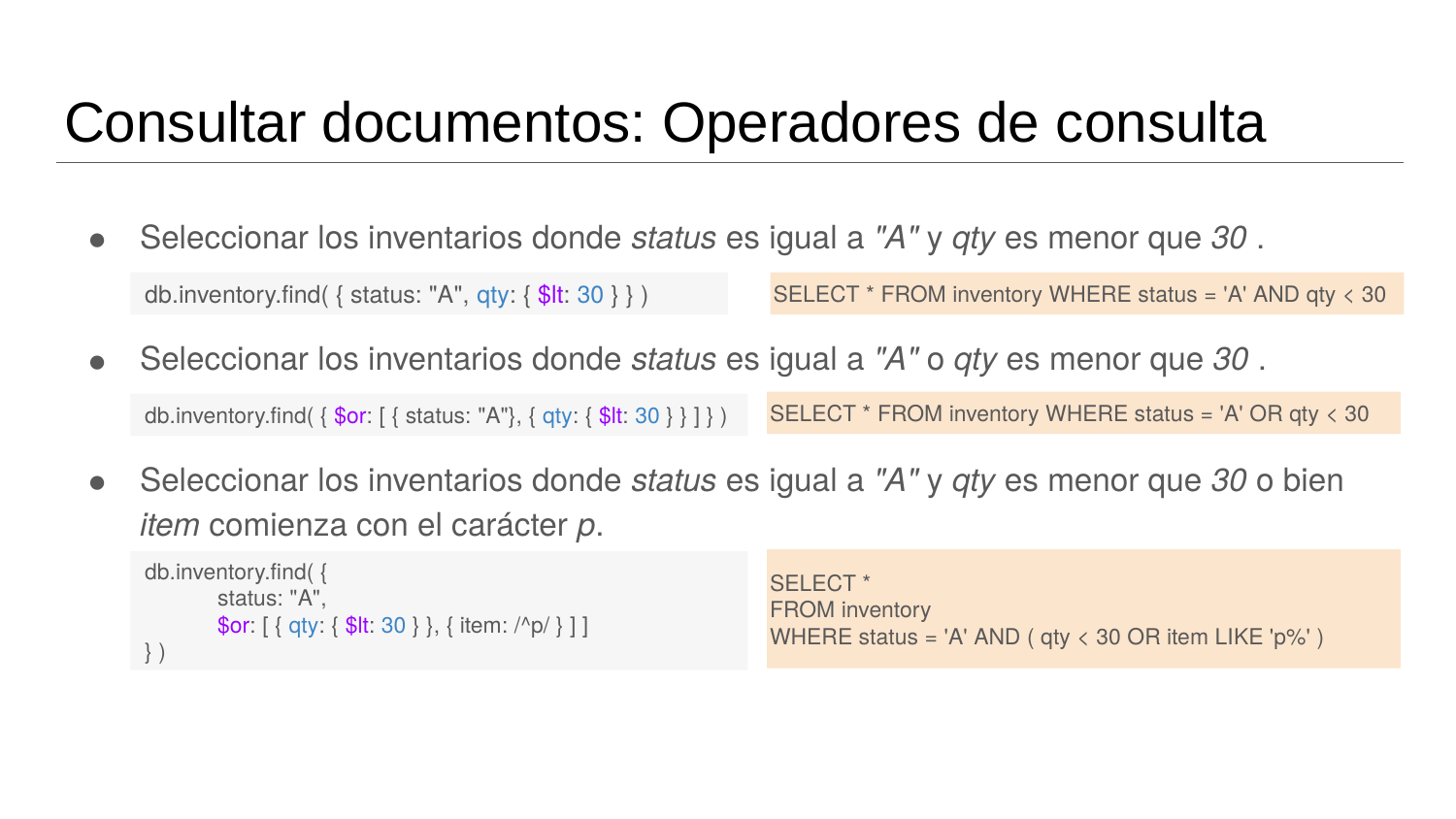

# Consultar documentos: Operadores de consulta
Seleccionar los inventarios donde status es igual a "A" y qty es menor que 30 .

db.inventory.find( { status: "A", qty: { $lt: 30 } } )
SELECT * FROM inventory WHERE status = 'A' AND qty < 30
Seleccionar los inventarios donde status es igual a "A" o qty es menor que 30 .

SELECT * FROM inventory WHERE status = 'A' OR qty < 30
db.inventory.find( { $or: [ { status: "A"}, { qty: { $lt: 30 } } ] } )
Seleccionar los inventarios donde status es igual a "A" y qty es menor que 30 o bien item comienza con el carácter p.

SELECT *
FROM inventory
WHERE status = 'A' AND ( qty < 30 OR item LIKE 'p%' )
db.inventory.find( {
status: "A",
$or: [ { qty: { $lt: 30 } }, { item: /^p/ } ] ]
} )